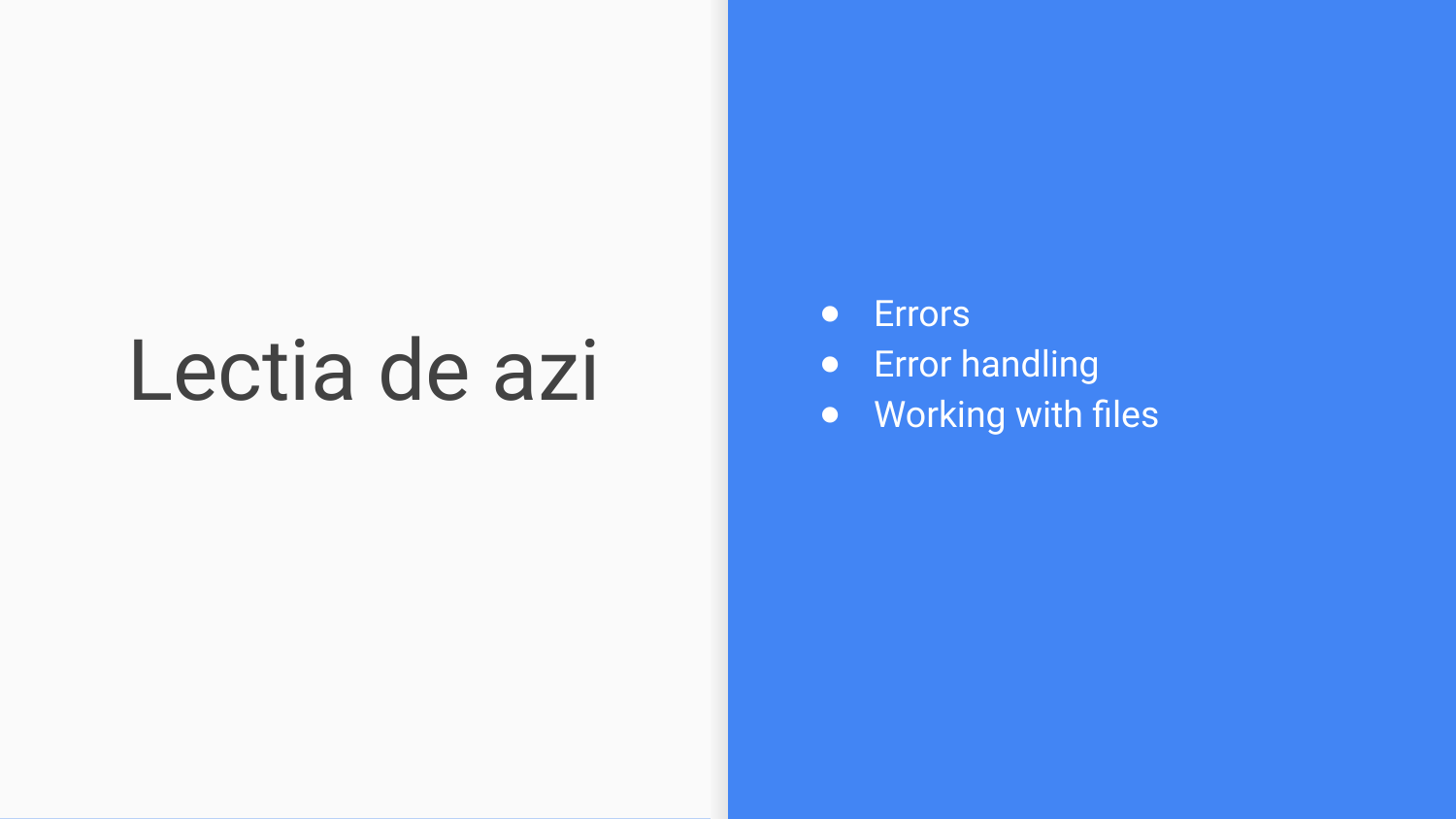

Errors
Error handling
Working with files

# Lectia de azi